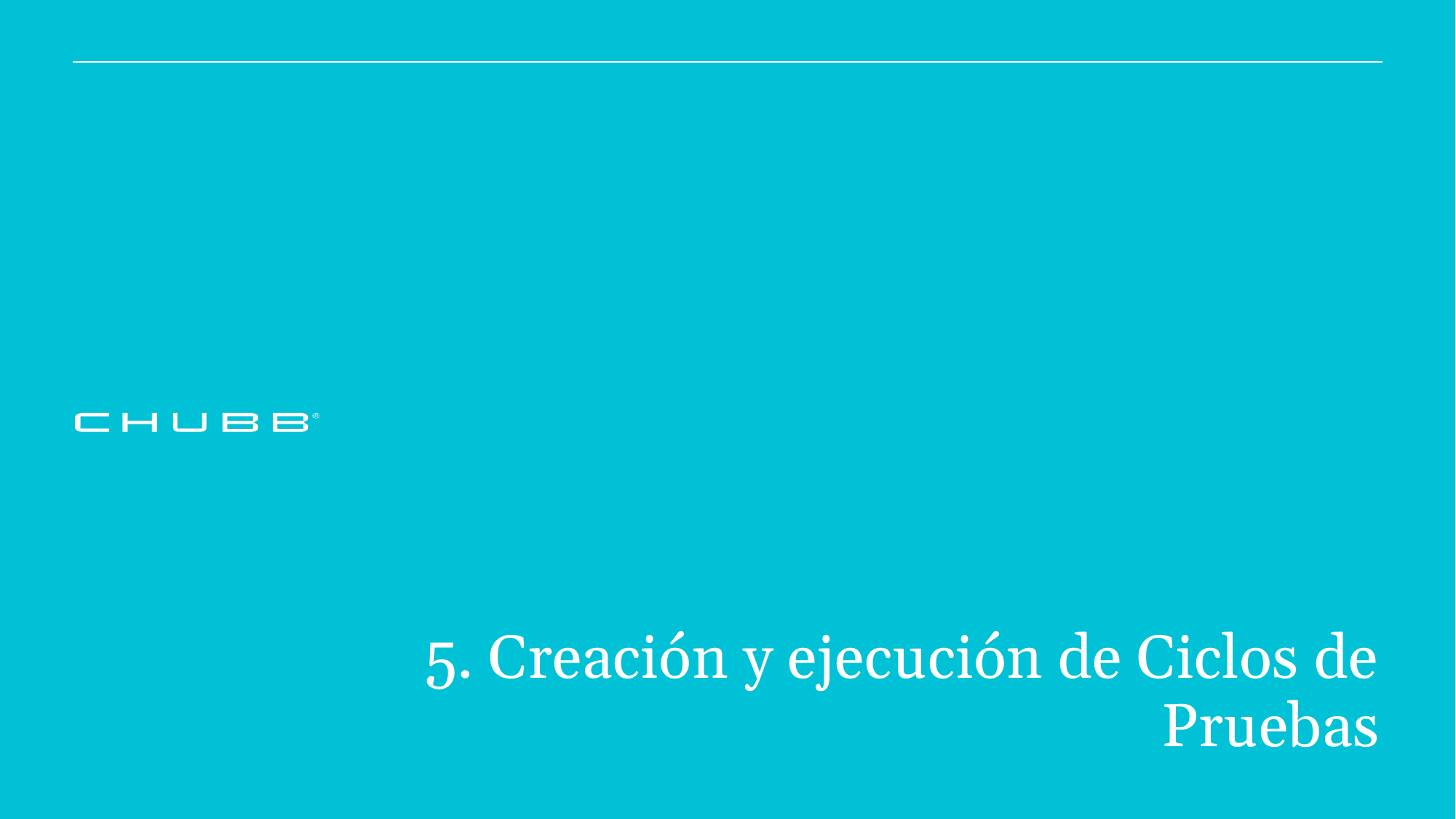

# 5. Creación y ejecución de Ciclos de Pruebas